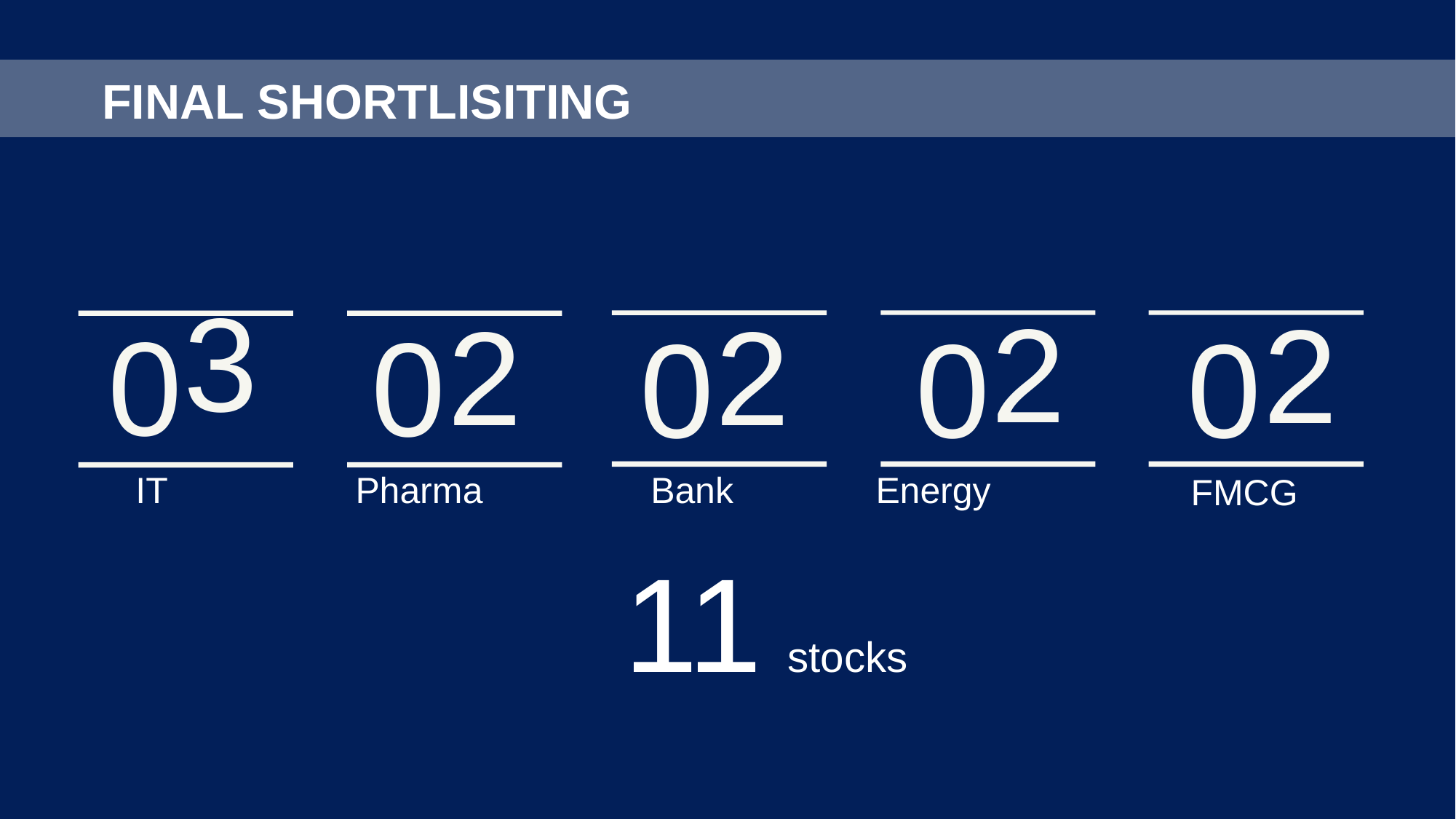

612343
812342
512342
612342
812342
513570
213570
1
13570
213570
313570

FINAL SHORTLISITING

Energy

IT
Pharma
Pharma
Bank
Energy

FMCG

11 stocks